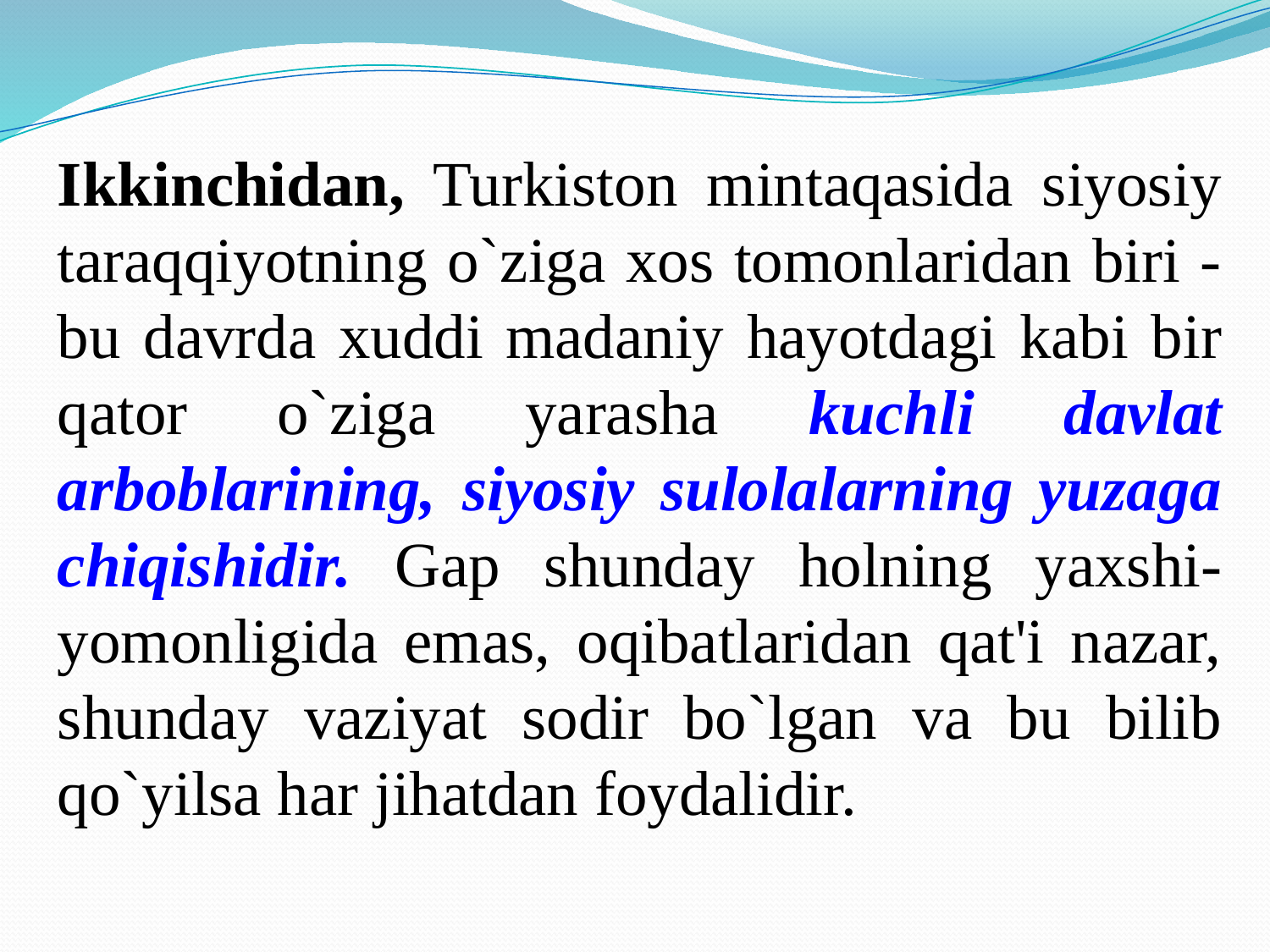

Ikkinchidan, Turkiston mintaqasida siyosiy taraqqiyotning o`ziga xos tomonlaridan biri - bu davrda xuddi madaniy hayotdagi kabi bir qator o`ziga yarasha kuchli davlat arboblarining, siyosiy sulolalarning yuzaga chiqishidir. Gap shunday holning yaxshi-yomonligida emas, oqibatlaridan qat'i nazar, shunday vaziyat sodir bo`lgan va bu bilib qo`yilsa har jihatdan foydalidir.